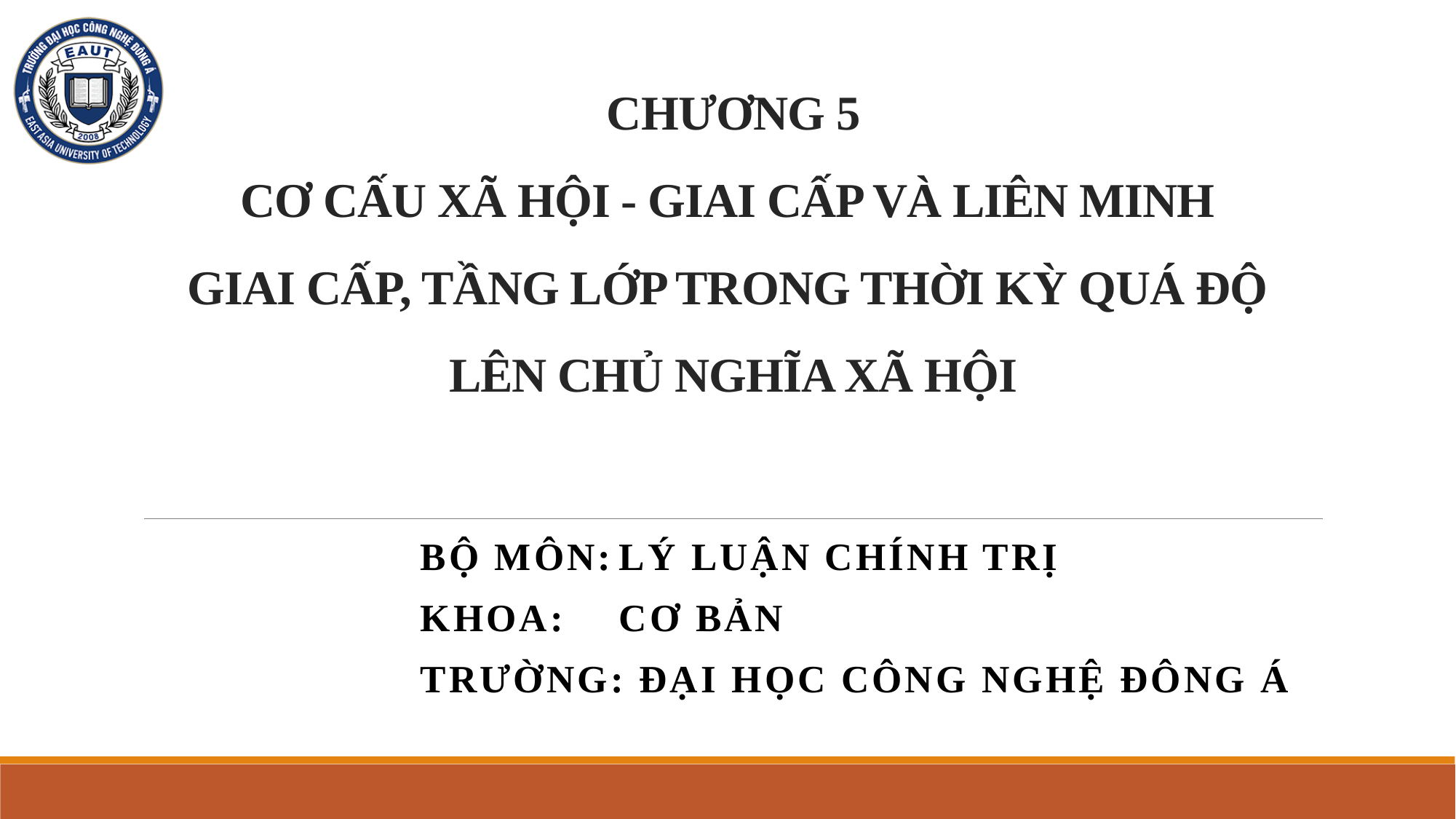

# CHƯƠNG 5 CƠ CẤU XÃ HỘI - GIAI CẤP VÀ LIÊN MINH GIAI CẤP, TẦNG LỚP TRONG THỜI KỲ QUÁ ĐỘ LÊN CHỦ NGHĨA XÃ HỘI
Bộ môn:	Lý luận Chính trị
Khoa: 	Cơ Bản
Trường: Đại học Công Nghệ Đông Á